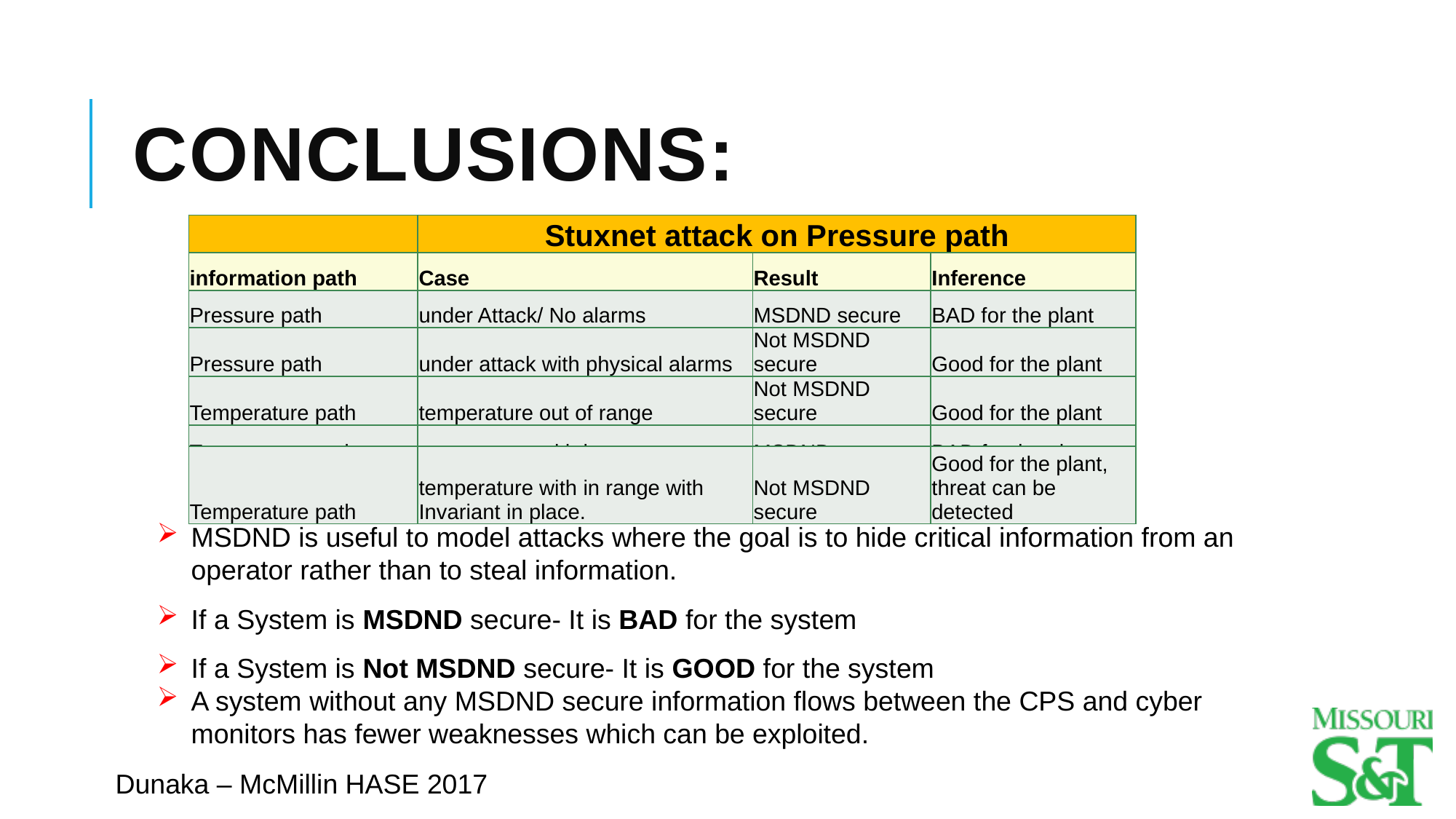

# conclusions:
|  | Stuxnet attack on Pressure path |  |  |
| --- | --- | --- | --- |
| information path | Case | Result | Inference |
| Pressure path | under Attack/ No alarms | MSDND secure | BAD for the plant |
| Pressure path | under attack with physical alarms | Not MSDND secure | Good for the plant |
| Temperature path | temperature out of range | Not MSDND secure | Good for the plant |
| Temperature path | temperature with in range | MSDND secure | BAD for the plant |

| Temperature path | temperature with in range with Invariant in place. | Not MSDND secure | Good for the plant, threat can be detected |
| --- | --- | --- | --- |
MSDND is useful to model attacks where the goal is to hide critical information from an operator rather than to steal information.
If a System is MSDND secure- It is BAD for the system
If a System is Not MSDND secure- It is GOOD for the system
A system without any MSDND secure information ﬂows between the CPS and cyber monitors has fewer weaknesses which can be exploited.